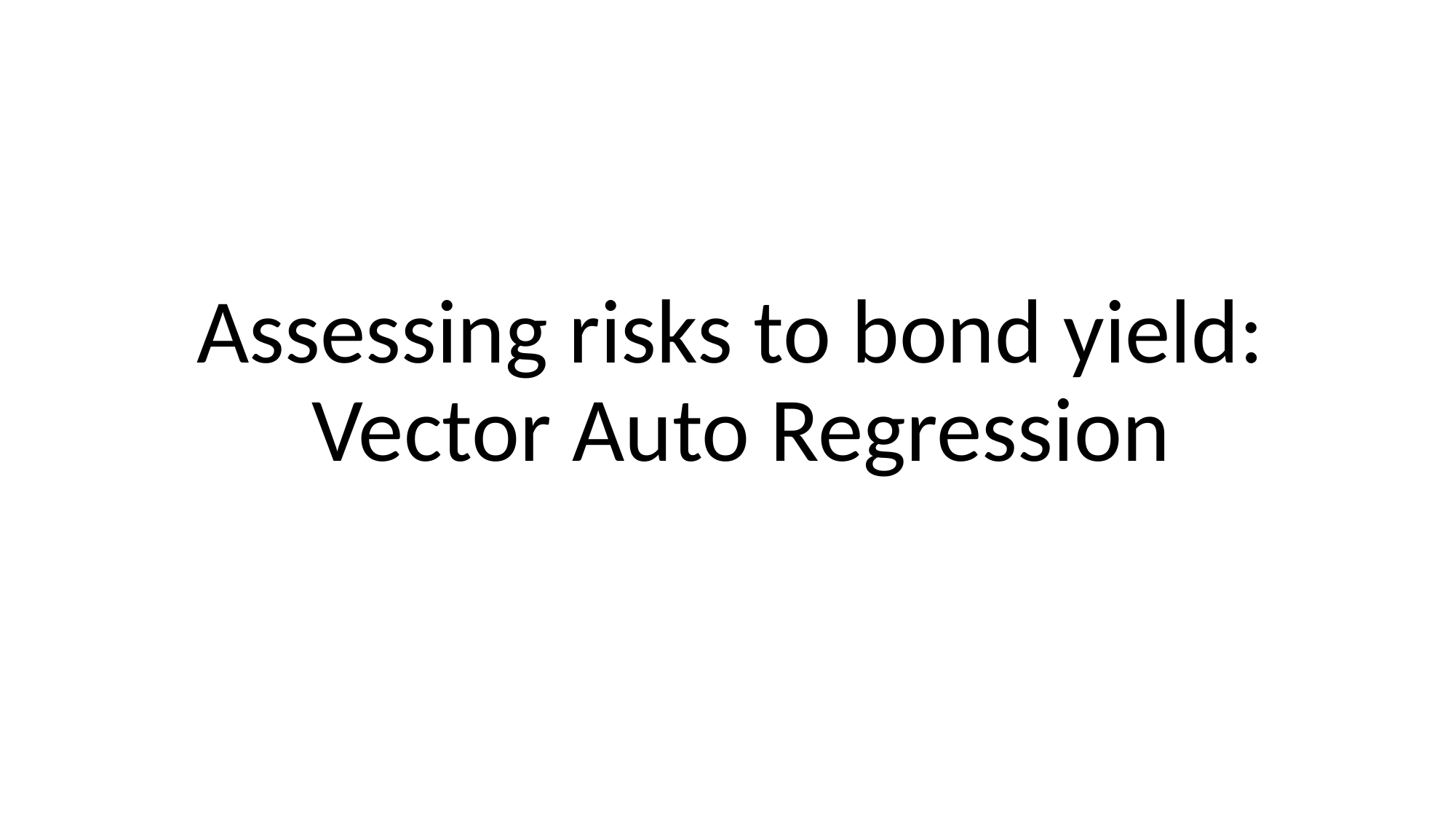

# Assessing risks to bond yield:  Vector Auto Regression